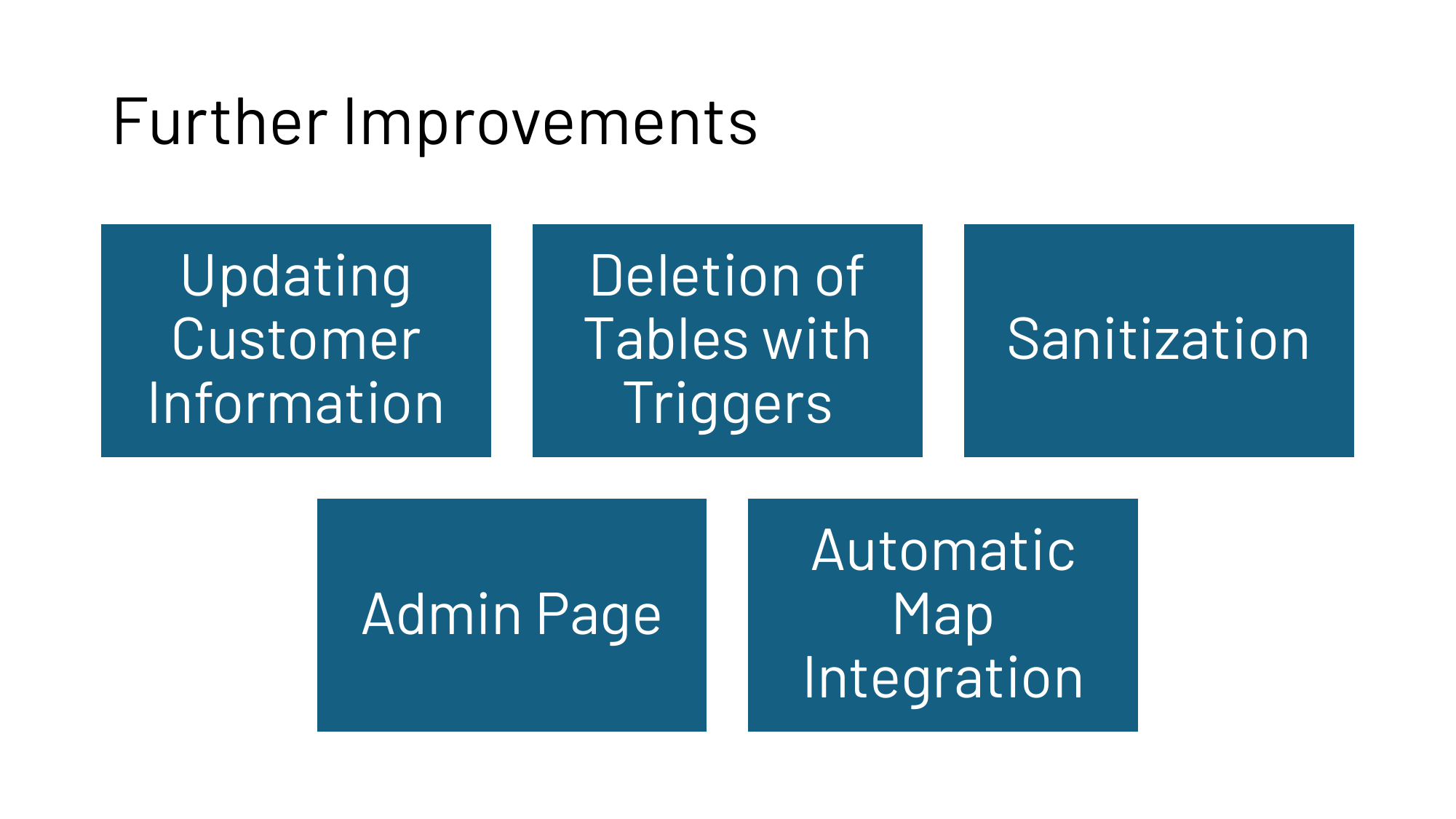

# Further Improvements
Updating Customer Information
Deletion of Tables with Triggers
Sanitization
Admin Page
Automatic Map Integration